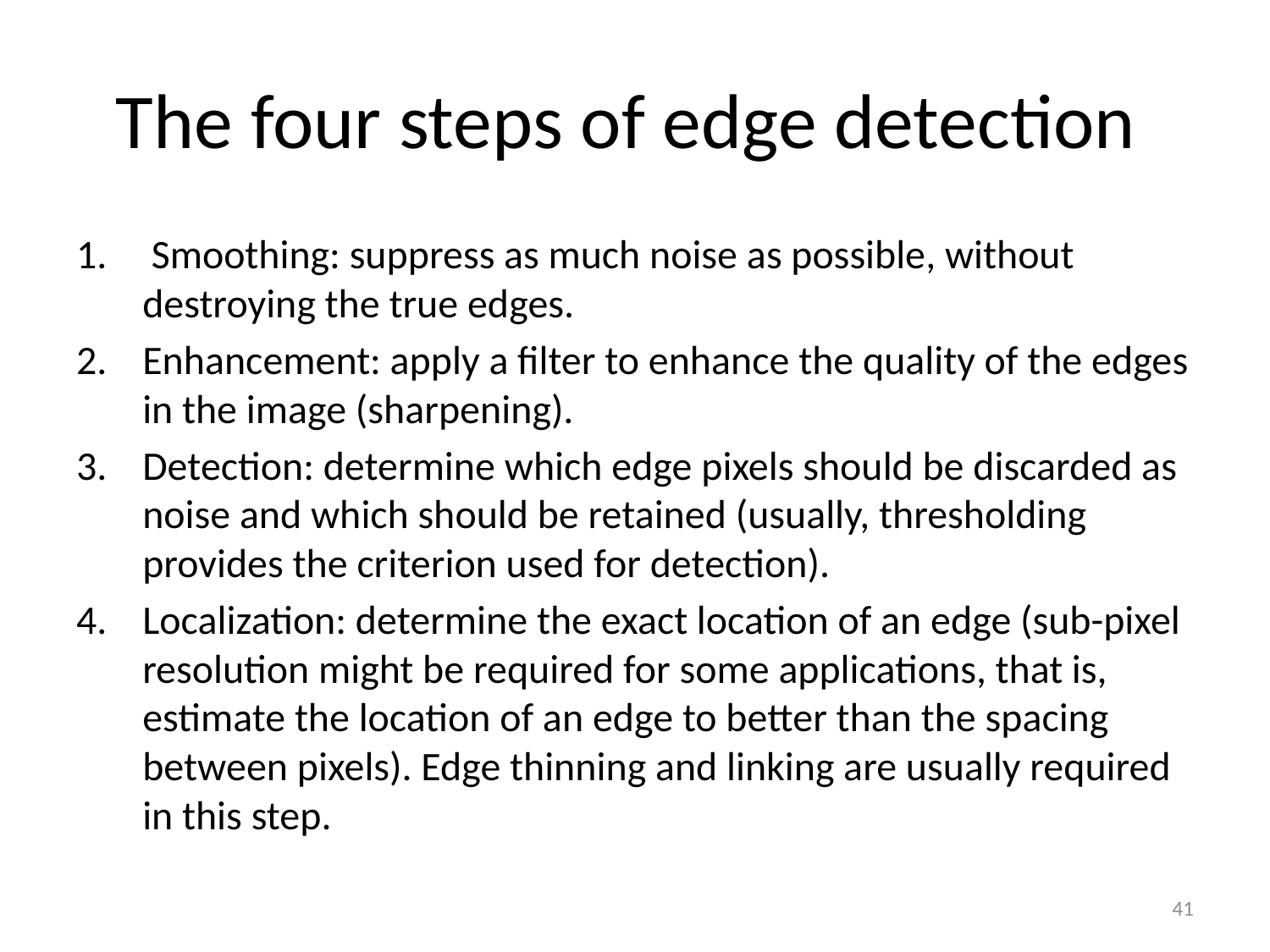

# The four steps of edge detection
 Smoothing: suppress as much noise as possible, without destroying the true edges.
Enhancement: apply a filter to enhance the quality of the edges in the image (sharpening).
Detection: determine which edge pixels should be discarded as noise and which should be retained (usually, thresholding provides the criterion used for detection).
Localization: determine the exact location of an edge (sub-pixel resolution might be required for some applications, that is, estimate the location of an edge to better than the spacing between pixels). Edge thinning and linking are usually required in this step.

41